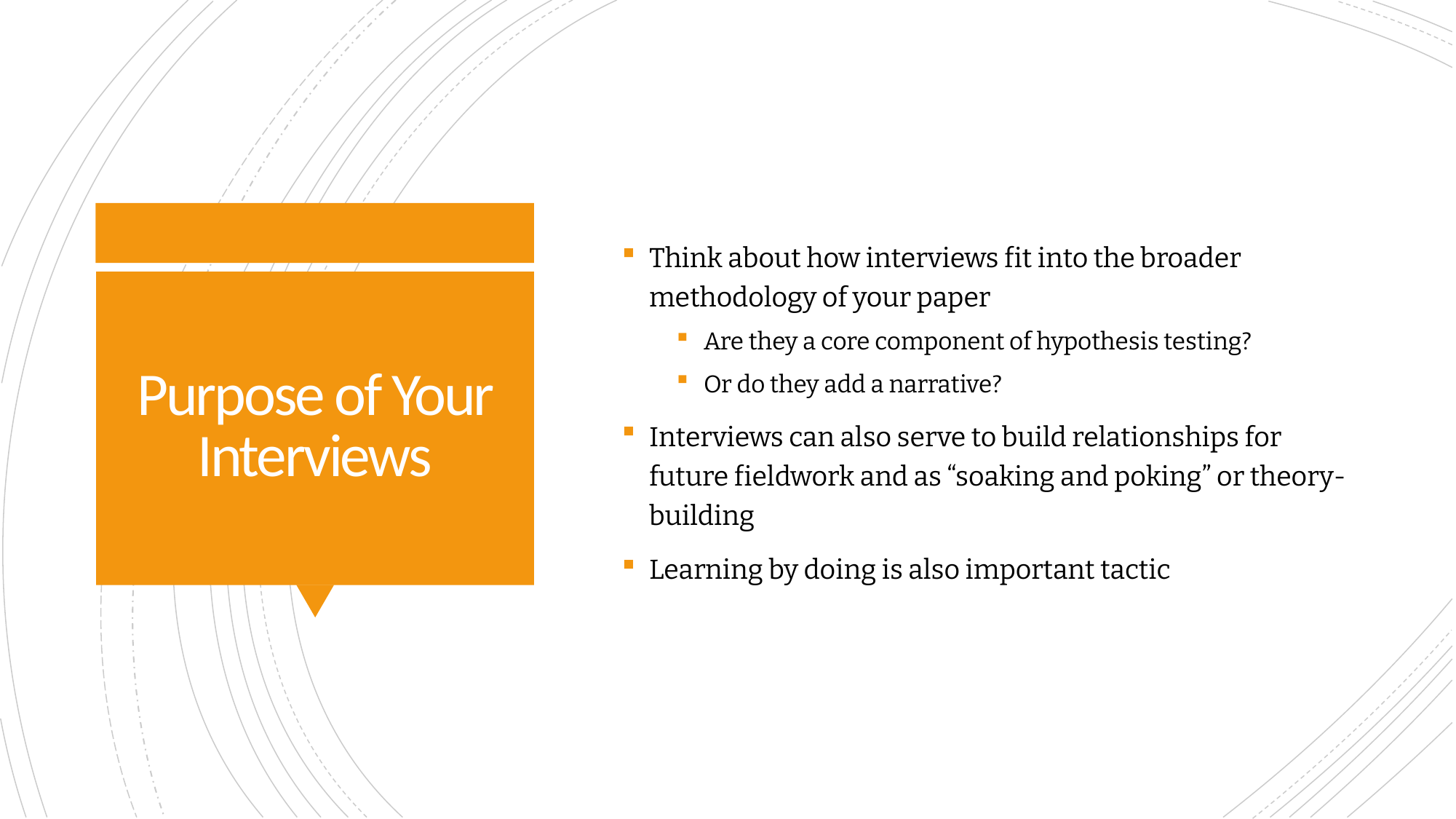

Think about how interviews fit into the broader methodology of your paper
Are they a core component of hypothesis testing?
Or do they add a narrative?
Interviews can also serve to build relationships for future fieldwork and as “soaking and poking” or theory-building
Learning by doing is also important tactic
# Purpose of Your Interviews